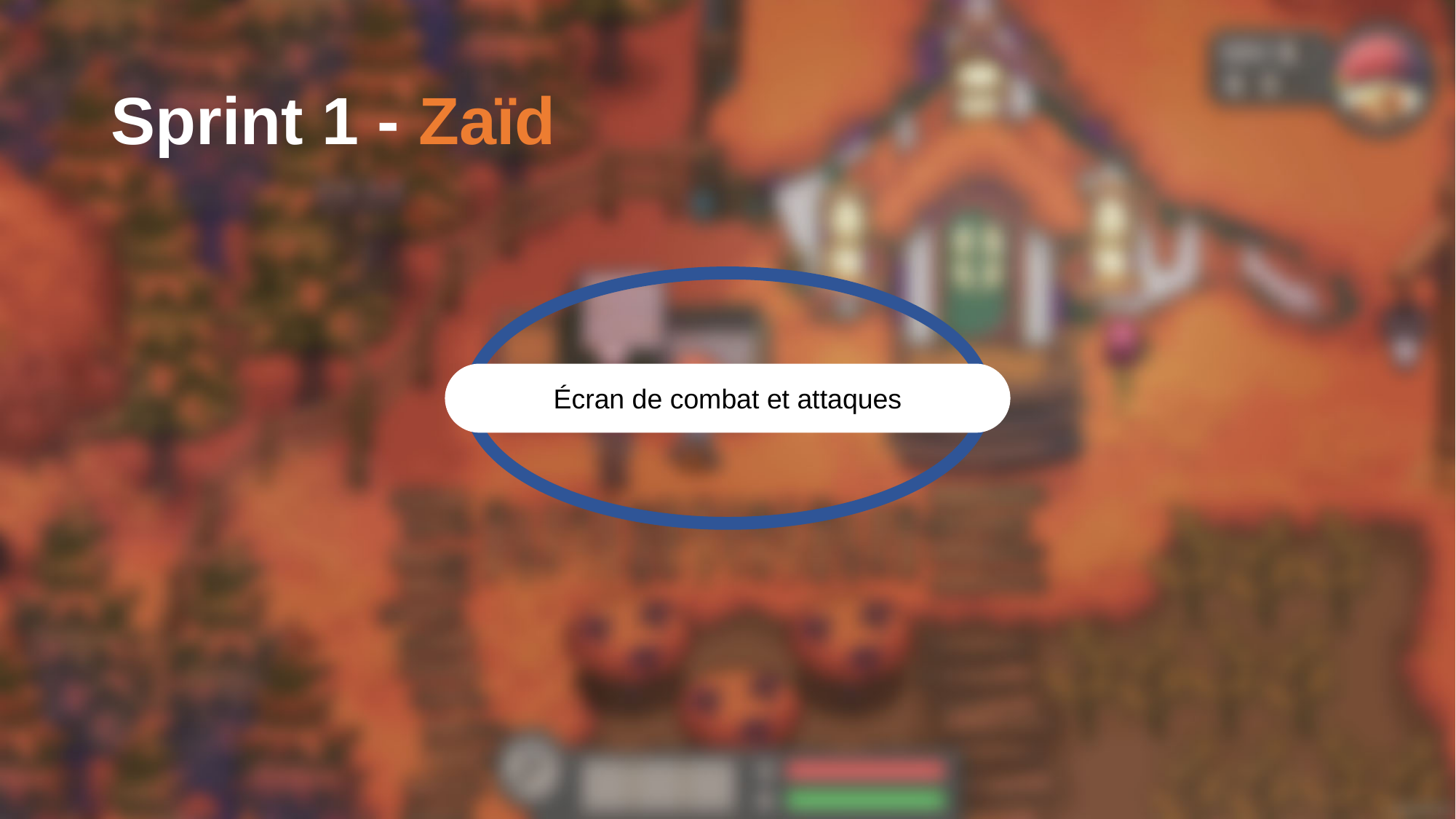

# Sprint 1 - Zaïd

Écran de combat et attaques